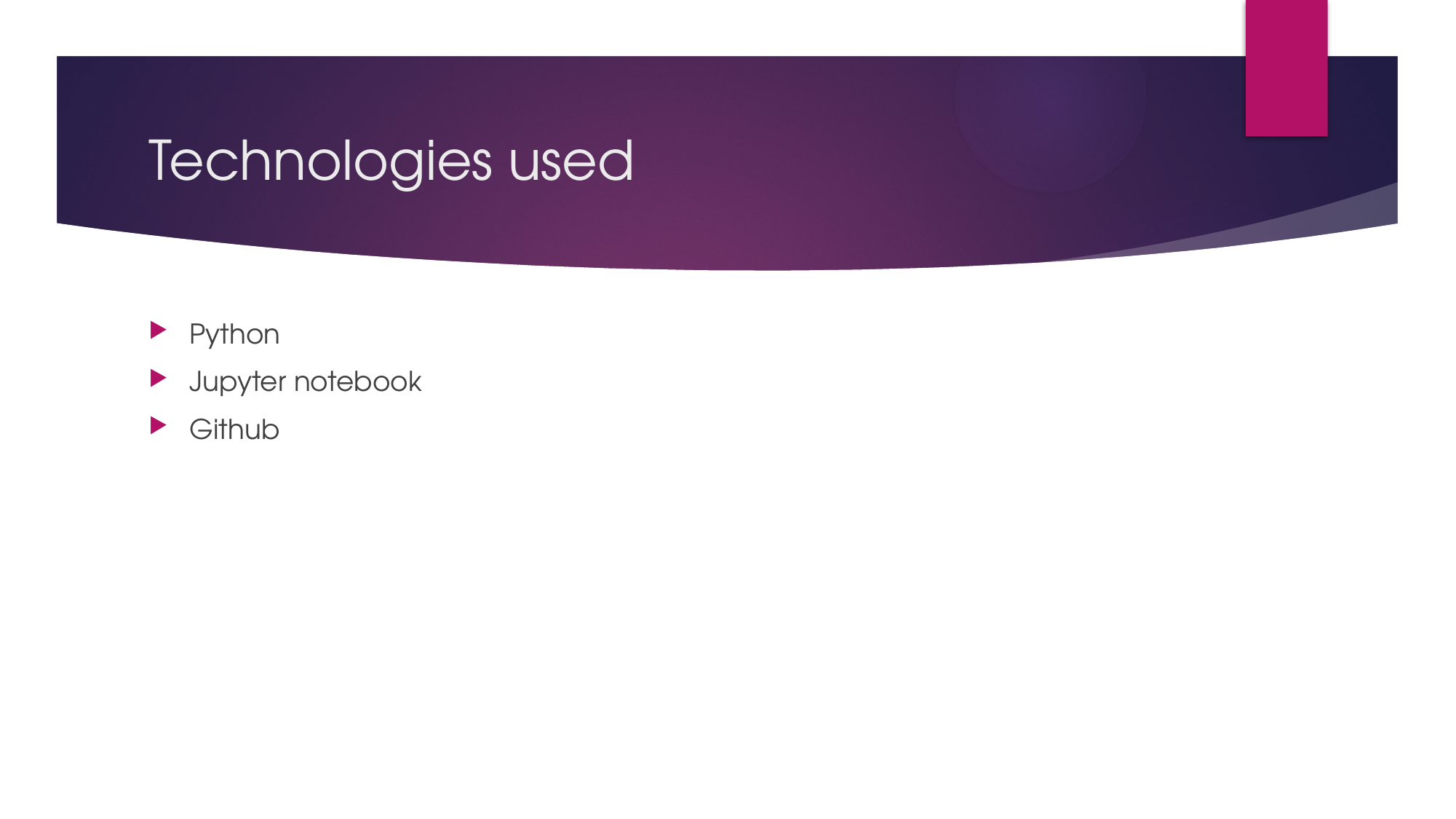

# Technologies used
Python
Jupyter notebook
Github